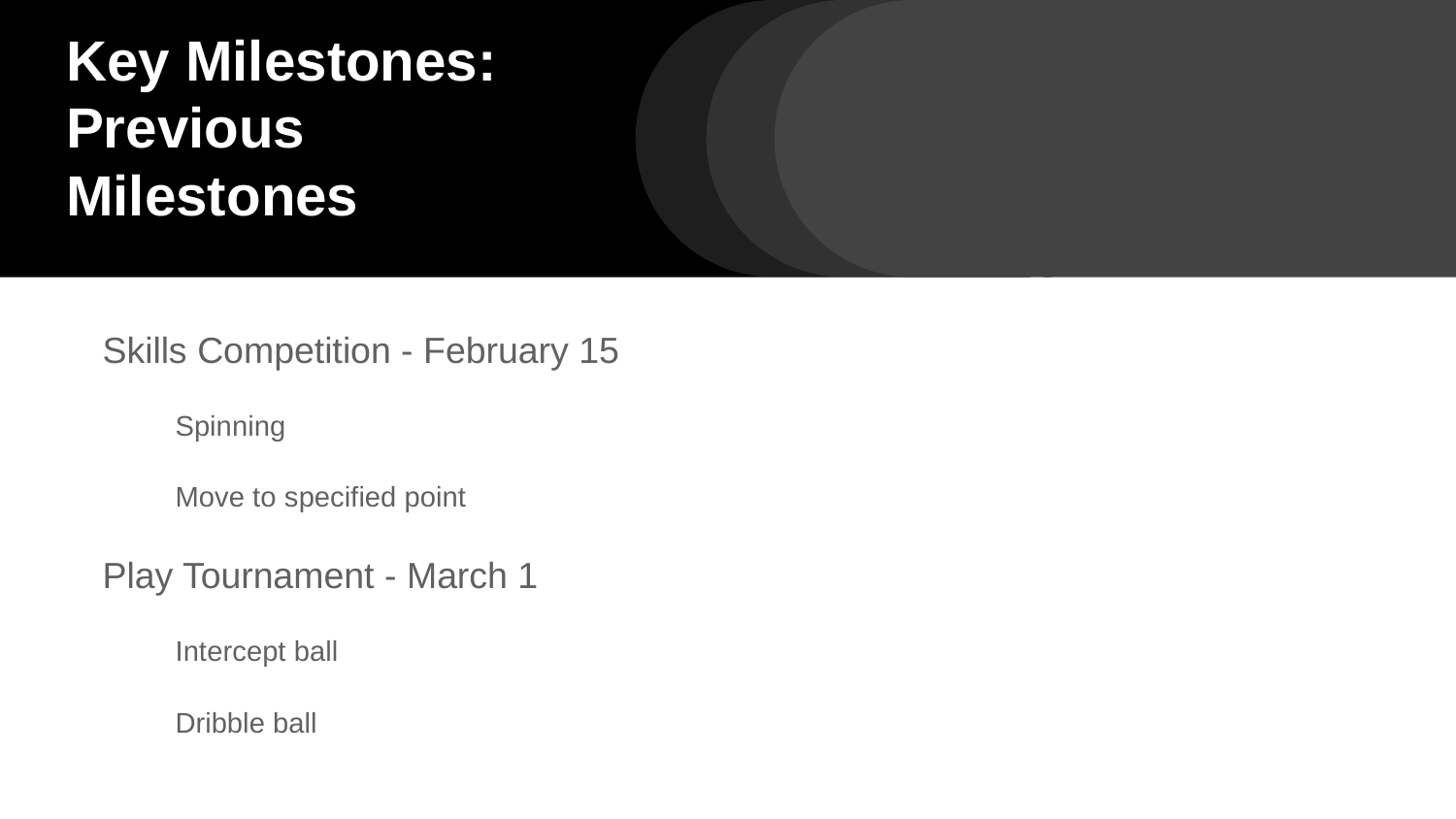

# Key Milestones: Previous Milestones
Skills Competition - February 15
Spinning
Move to specified point
Play Tournament - March 1
Intercept ball
Dribble ball